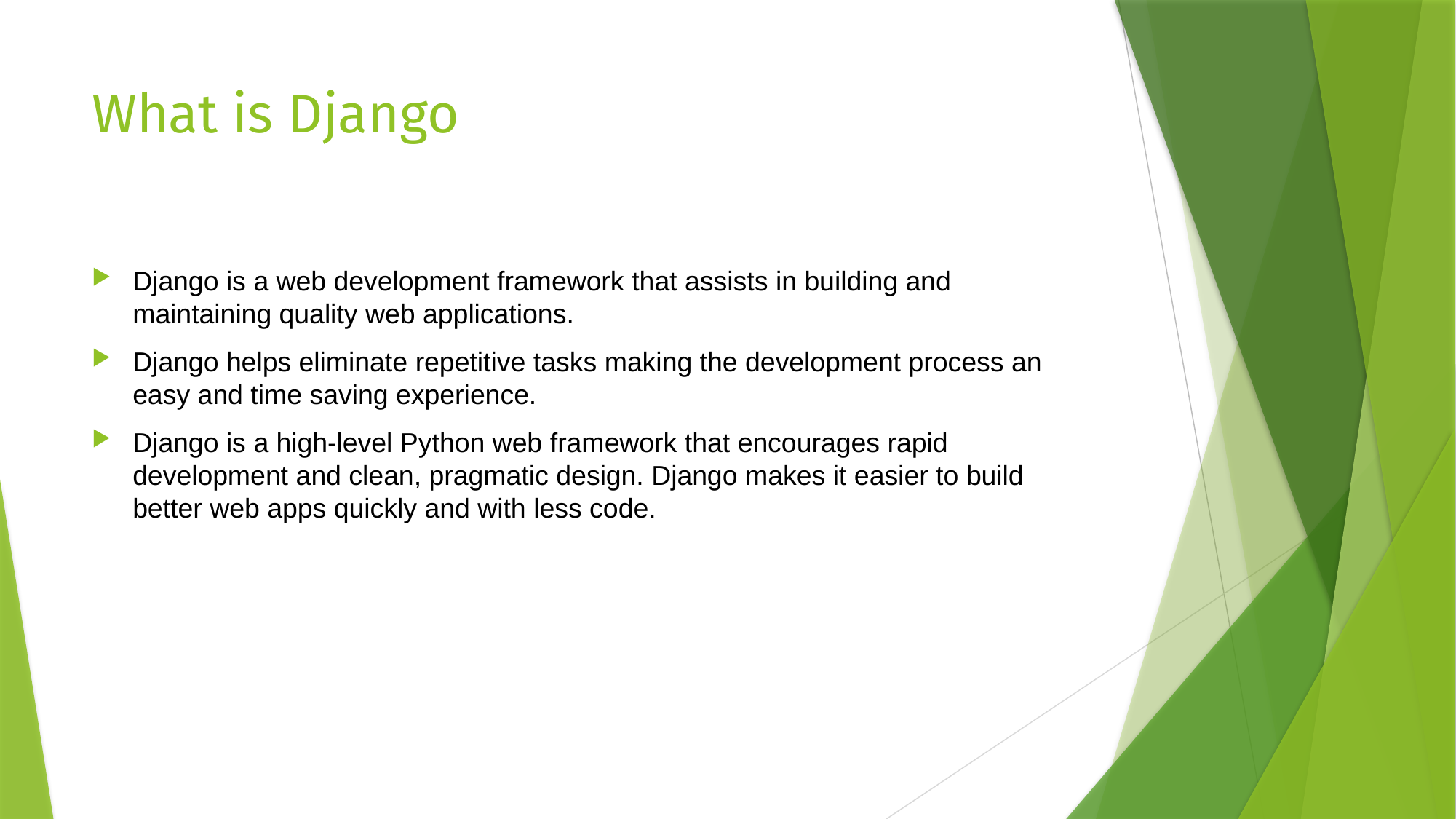

# What is Django
Django is a web development framework that assists in building and maintaining quality web applications.
Django helps eliminate repetitive tasks making the development process an easy and time saving experience.
Django is a high-level Python web framework that encourages rapid development and clean, pragmatic design. Django makes it easier to build better web apps quickly and with less code.